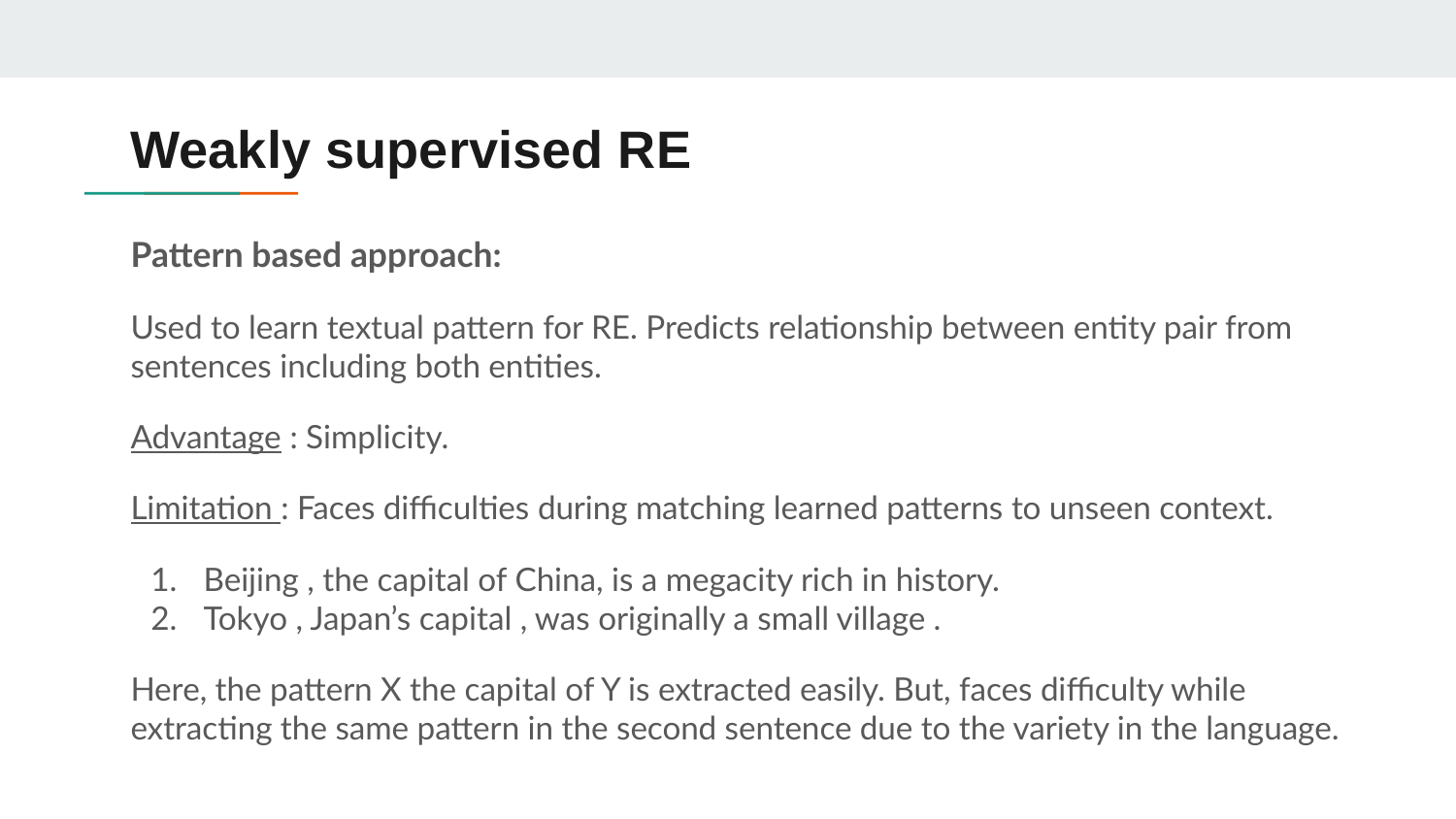

# Weakly supervised RE
Pattern based approach:
Used to learn textual pattern for RE. Predicts relationship between entity pair from sentences including both entities.
Advantage : Simplicity.
Limitation : Faces difficulties during matching learned patterns to unseen context.
Beijing , the capital of China, is a megacity rich in history.
Tokyo , Japan’s capital , was originally a small village .
Here, the pattern X the capital of Y is extracted easily. But, faces difficulty while extracting the same pattern in the second sentence due to the variety in the language.